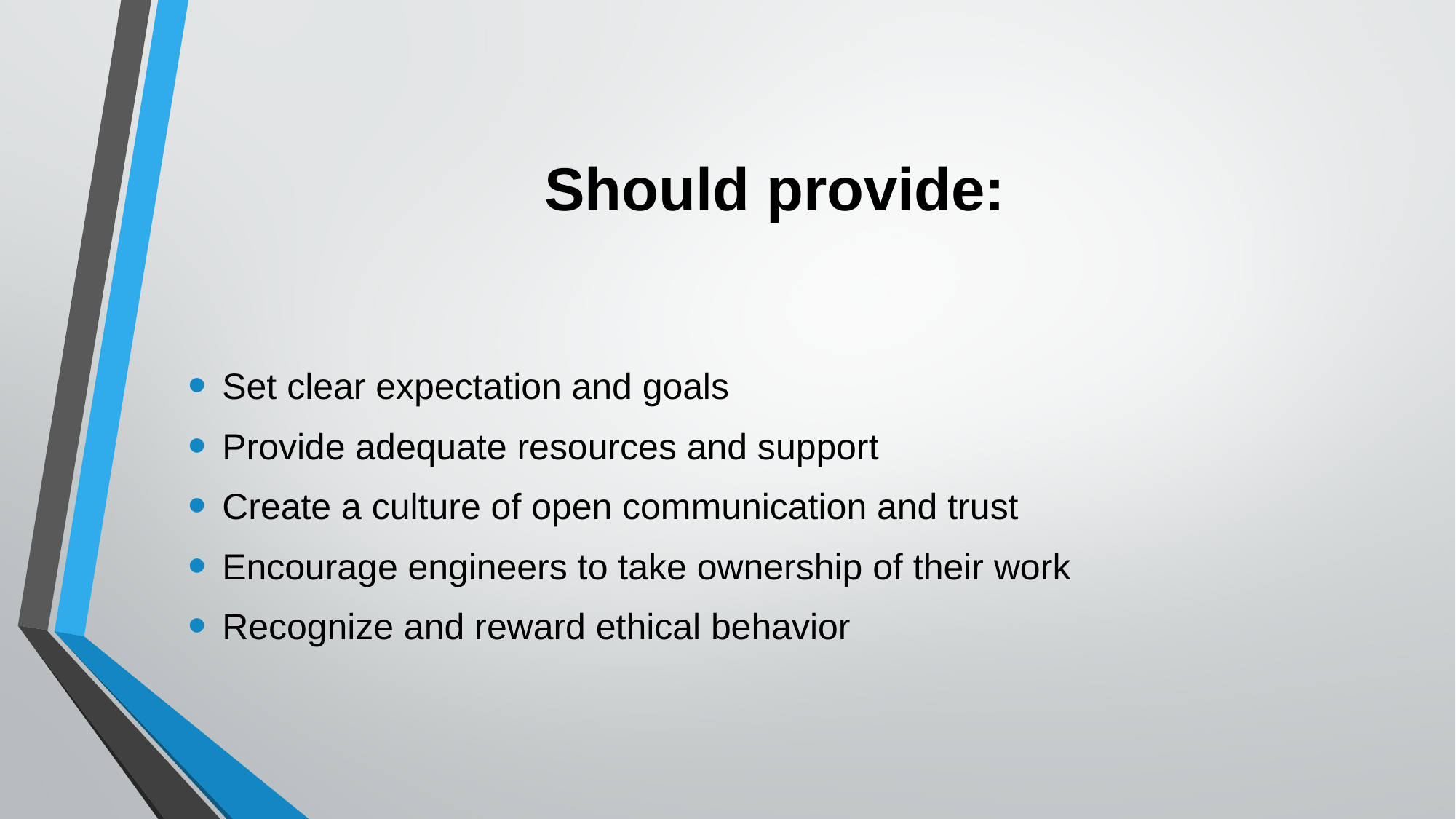

# Should provide:
Set clear expectation and goals
Provide adequate resources and support
Create a culture of open communication and trust
Encourage engineers to take ownership of their work
Recognize and reward ethical behavior